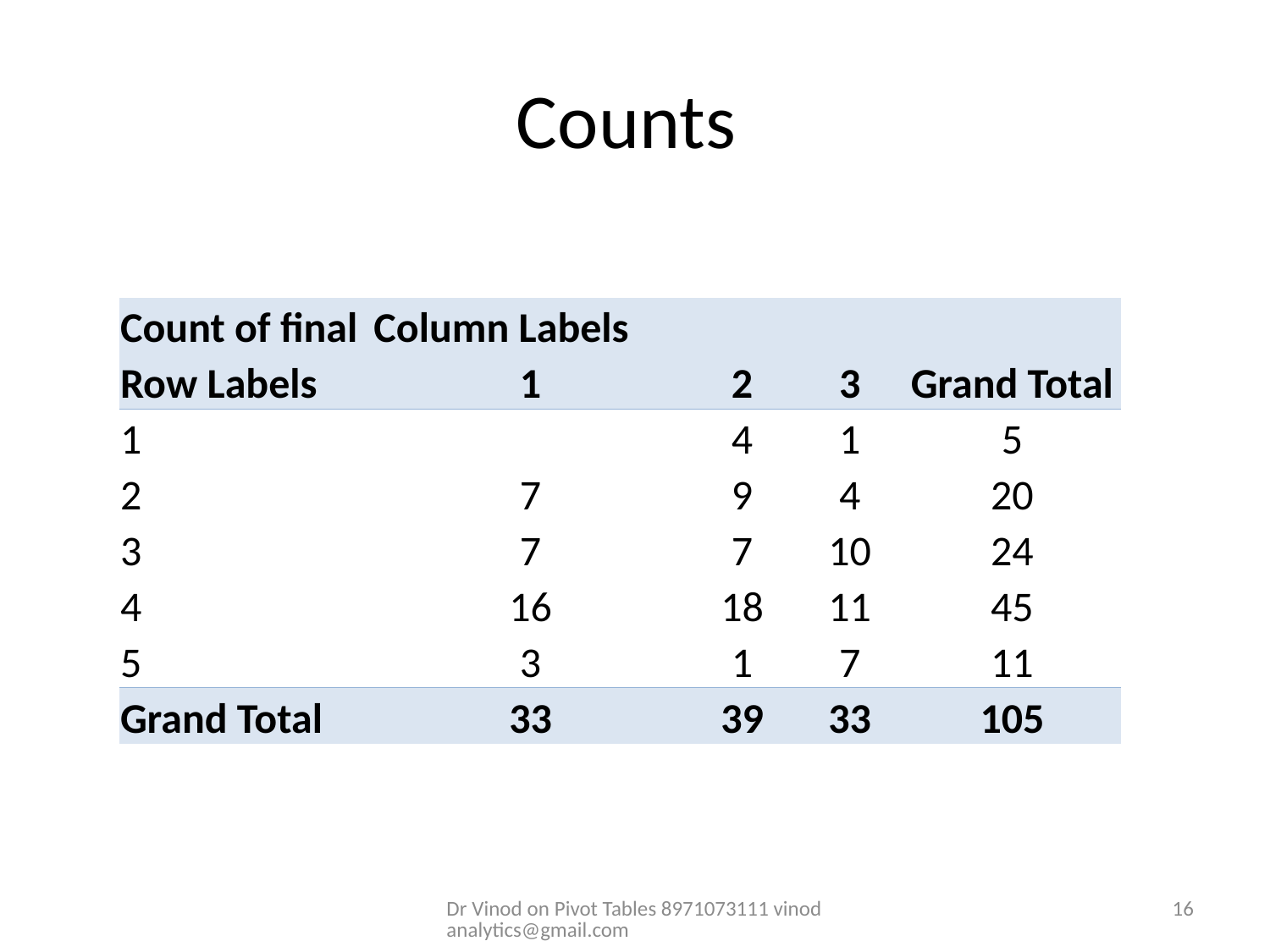

# Counts
| Count of final | Column Labels |  |  |  |
| --- | --- | --- | --- | --- |
| Row Labels | 1 | 2 | 3 | Grand Total |
| 1 |  | 4 | 1 | 5 |
| 2 | 7 | 9 | 4 | 20 |
| 3 | 7 | 7 | 10 | 24 |
| 4 | 16 | 18 | 11 | 45 |
| 5 | 3 | 1 | 7 | 11 |
| Grand Total | 33 | 39 | 33 | 105 |
Dr Vinod on Pivot Tables 8971073111 vinodanalytics@gmail.com
16